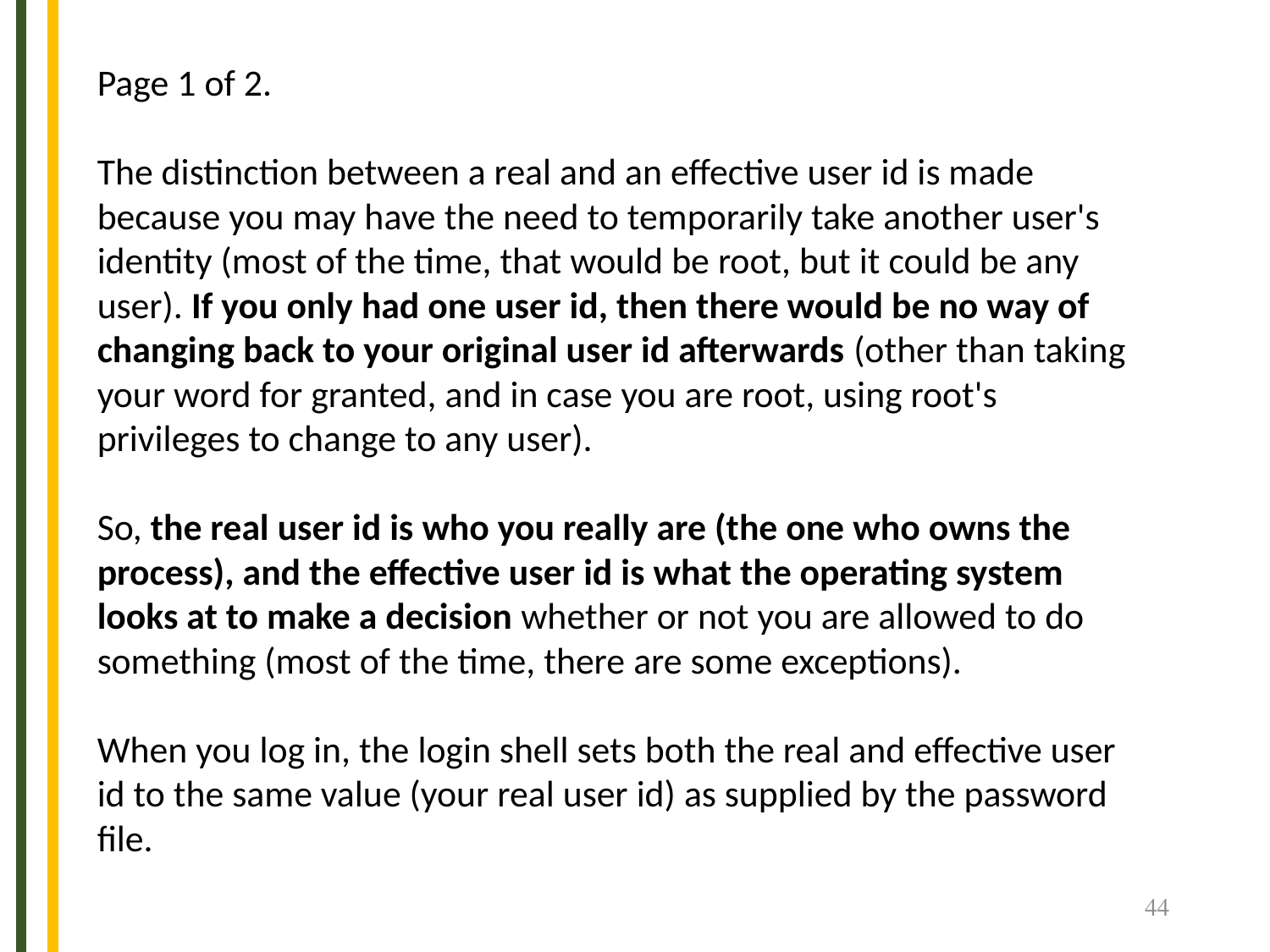

Page 1 of 2.

The distinction between a real and an effective user id is made because you may have the need to temporarily take another user's identity (most of the time, that would be root, but it could be any user). If you only had one user id, then there would be no way of changing back to your original user id afterwards (other than taking your word for granted, and in case you are root, using root's privileges to change to any user).

So, the real user id is who you really are (the one who owns the process), and the effective user id is what the operating system looks at to make a decision whether or not you are allowed to do something (most of the time, there are some exceptions).

When you log in, the login shell sets both the real and effective user id to the same value (your real user id) as supplied by the password file.
44